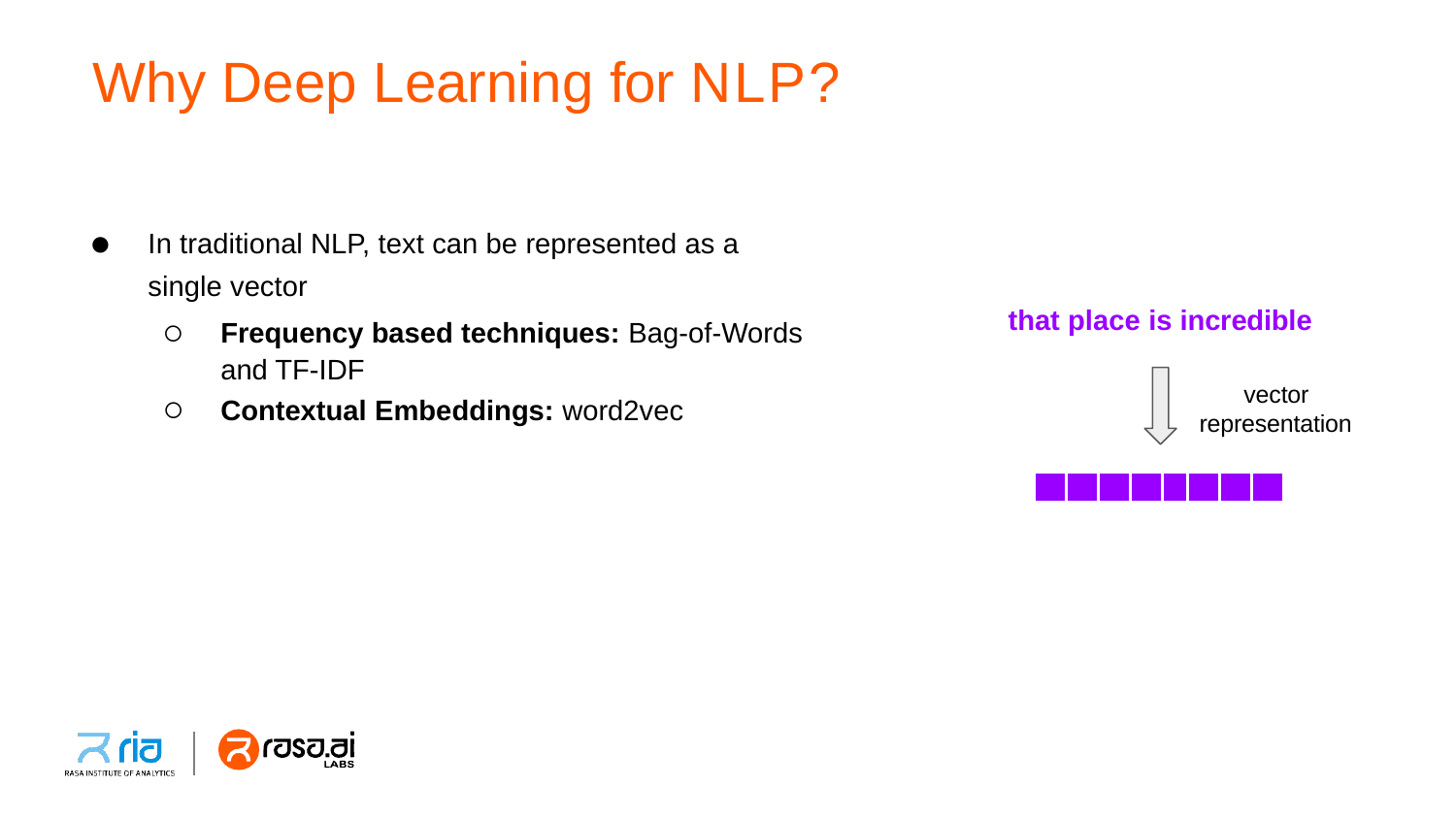

# Why Deep Learning for NLP?
In traditional NLP, text can be represented as a single vector
that place is incredible
Frequency based techniques: Bag-of-Words and TF-IDF
Contextual Embeddings: word2vec

vector representation
|  |  |  |  |  |  |  |  |
| --- | --- | --- | --- | --- | --- | --- | --- |